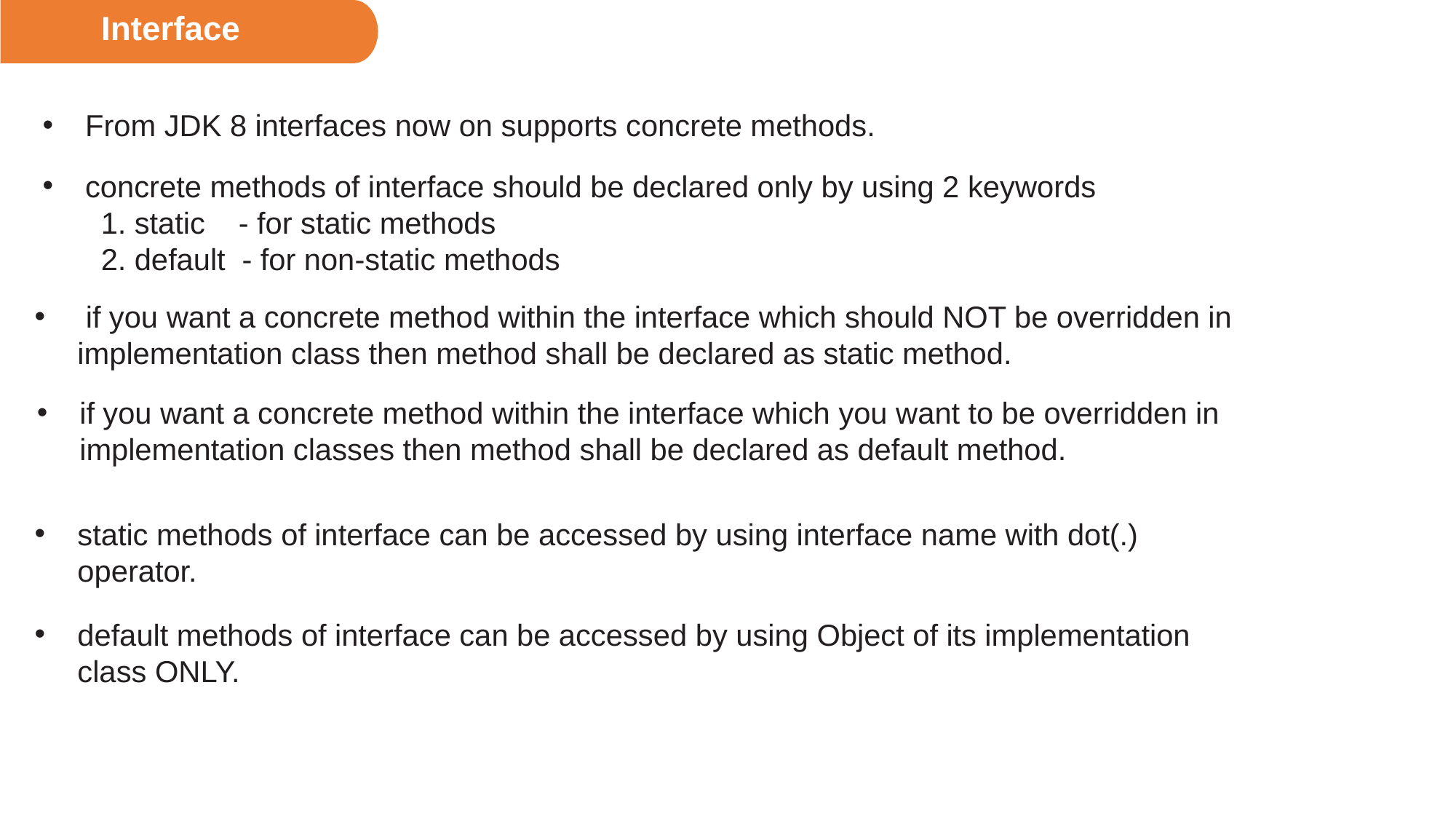

Interface
From JDK 8 interfaces now on supports concrete methods.
concrete methods of interface should be declared only by using 2 keywords
       1. static    - for static methods
       2. default  - for non-static methods
 if you want a concrete method within the interface which should NOT be overridden in implementation class then method shall be declared as static method.
if you want a concrete method within the interface which you want to be overridden in implementation classes then method shall be declared as default method.

static methods of interface can be accessed by using interface name with dot(.) operator.
default methods of interface can be accessed by using Object of its implementation class ONLY.